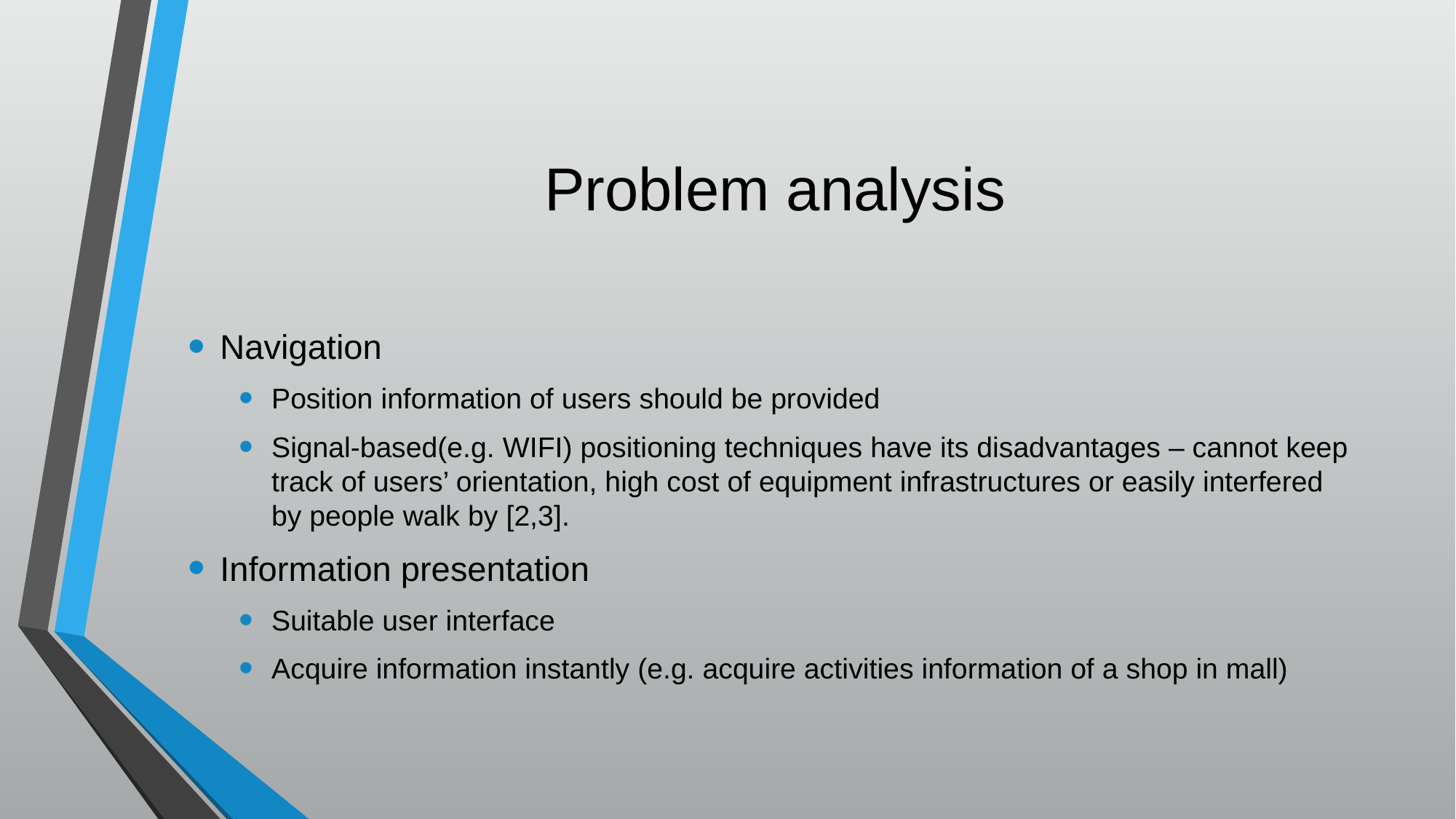

# Problem analysis
Navigation
Position information of users should be provided
Signal-based(e.g. WIFI) positioning techniques have its disadvantages – cannot keep track of users’ orientation, high cost of equipment infrastructures or easily interfered by people walk by [2,3].
Information presentation
Suitable user interface
Acquire information instantly (e.g. acquire activities information of a shop in mall)